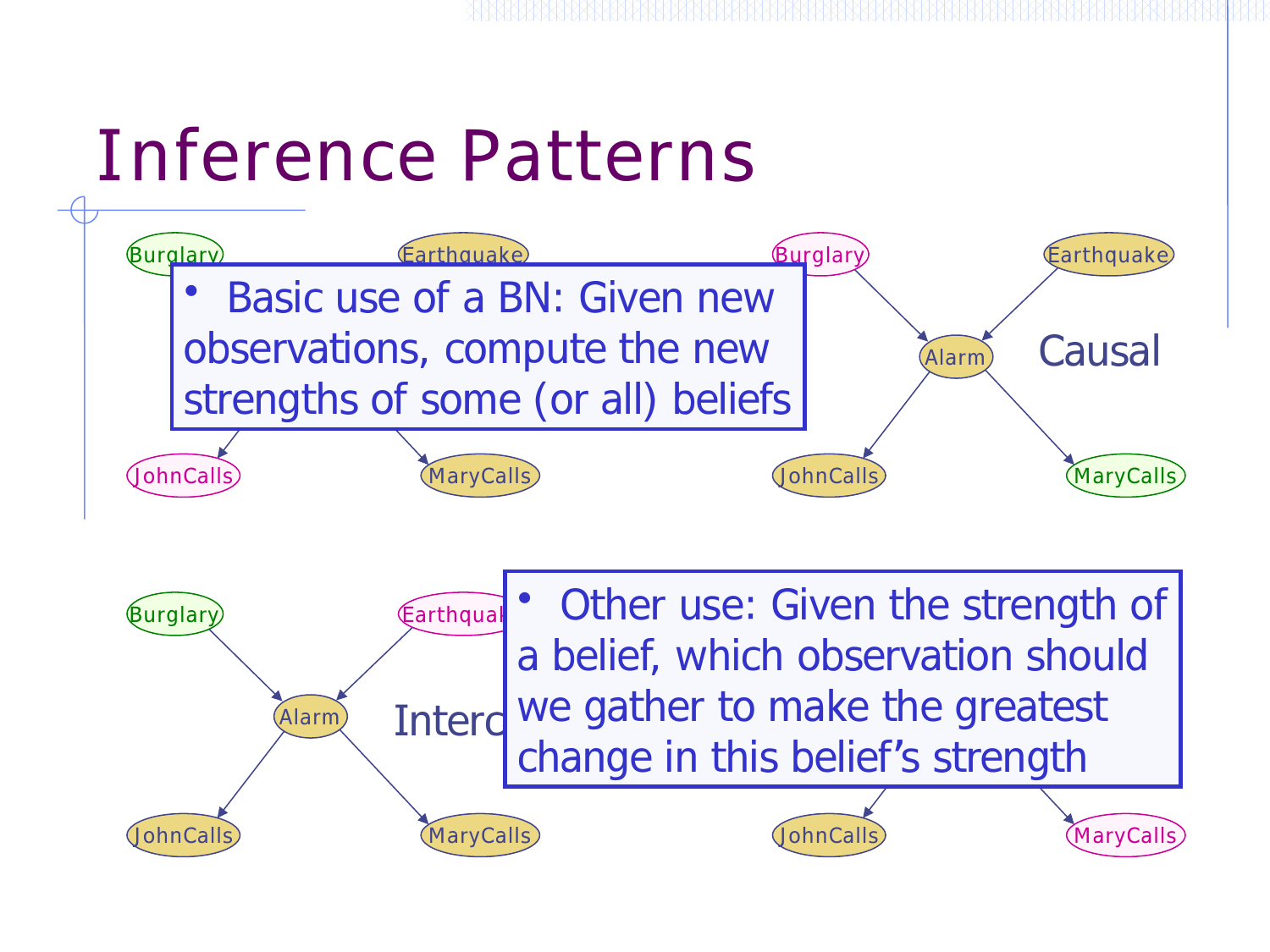

# Inference Patterns
Burglary
Earthquake

Alarm

JohnCalls
MaryCalls
Diagnostic
Burglary
Earthquake

Alarm

JohnCalls
MaryCalls
Causal
 Basic use of a BN: Given new
observations, compute the new
strengths of some (or all) beliefs
 Other use: Given the strength of
a belief, which observation should
we gather to make the greatest
change in this belief’s strength
Burglary
Earthquake

Alarm

JohnCalls
MaryCalls
Intercausal
Burglary
Earthquake

Alarm

JohnCalls
MaryCalls
Mixed